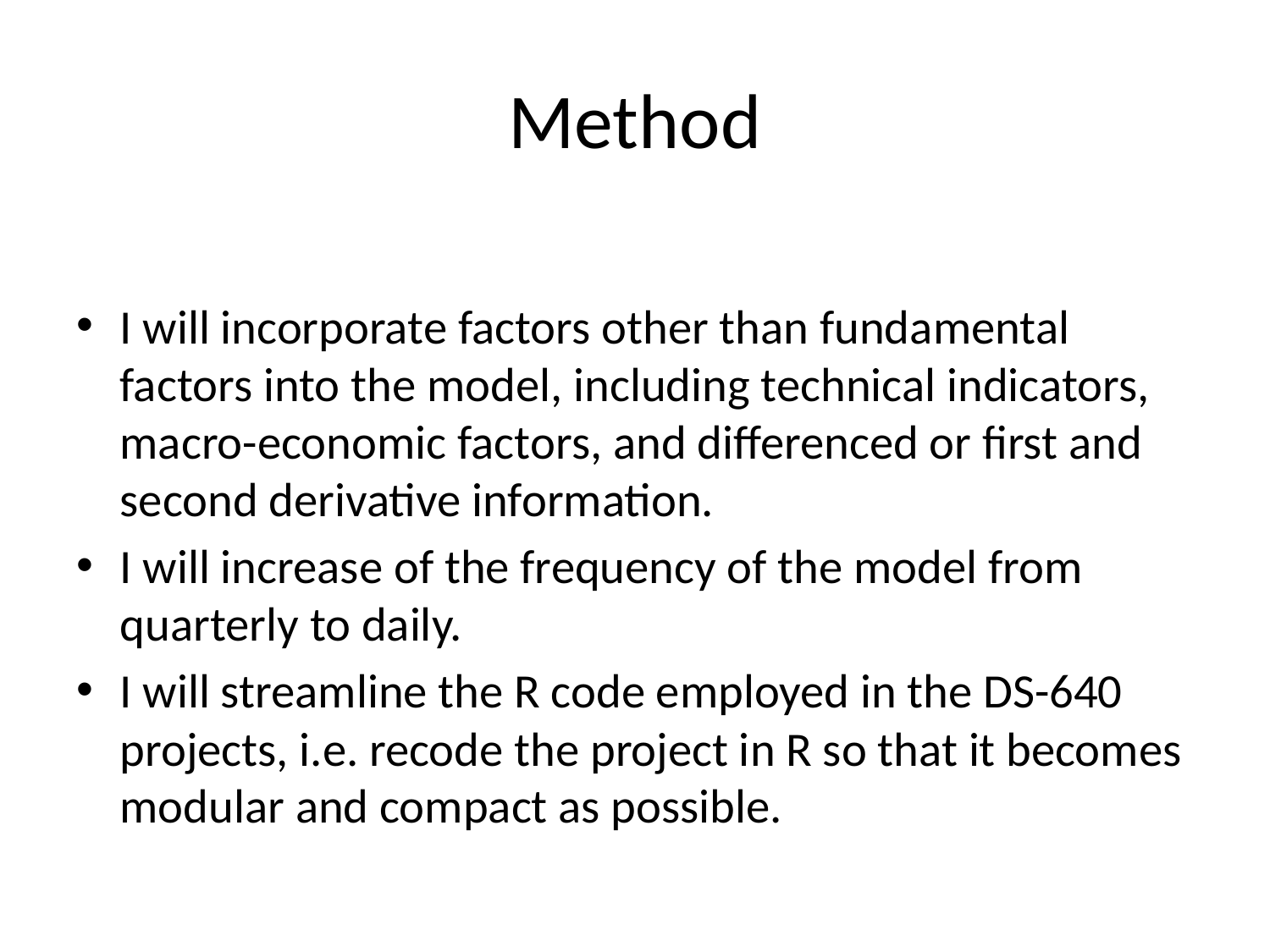

# Method

I will incorporate factors other than fundamental factors into the model, including technical indicators, macro-economic factors, and differenced or first and second derivative information.
I will increase of the frequency of the model from quarterly to daily.
I will streamline the R code employed in the DS-640 projects, i.e. recode the project in R so that it becomes modular and compact as possible.